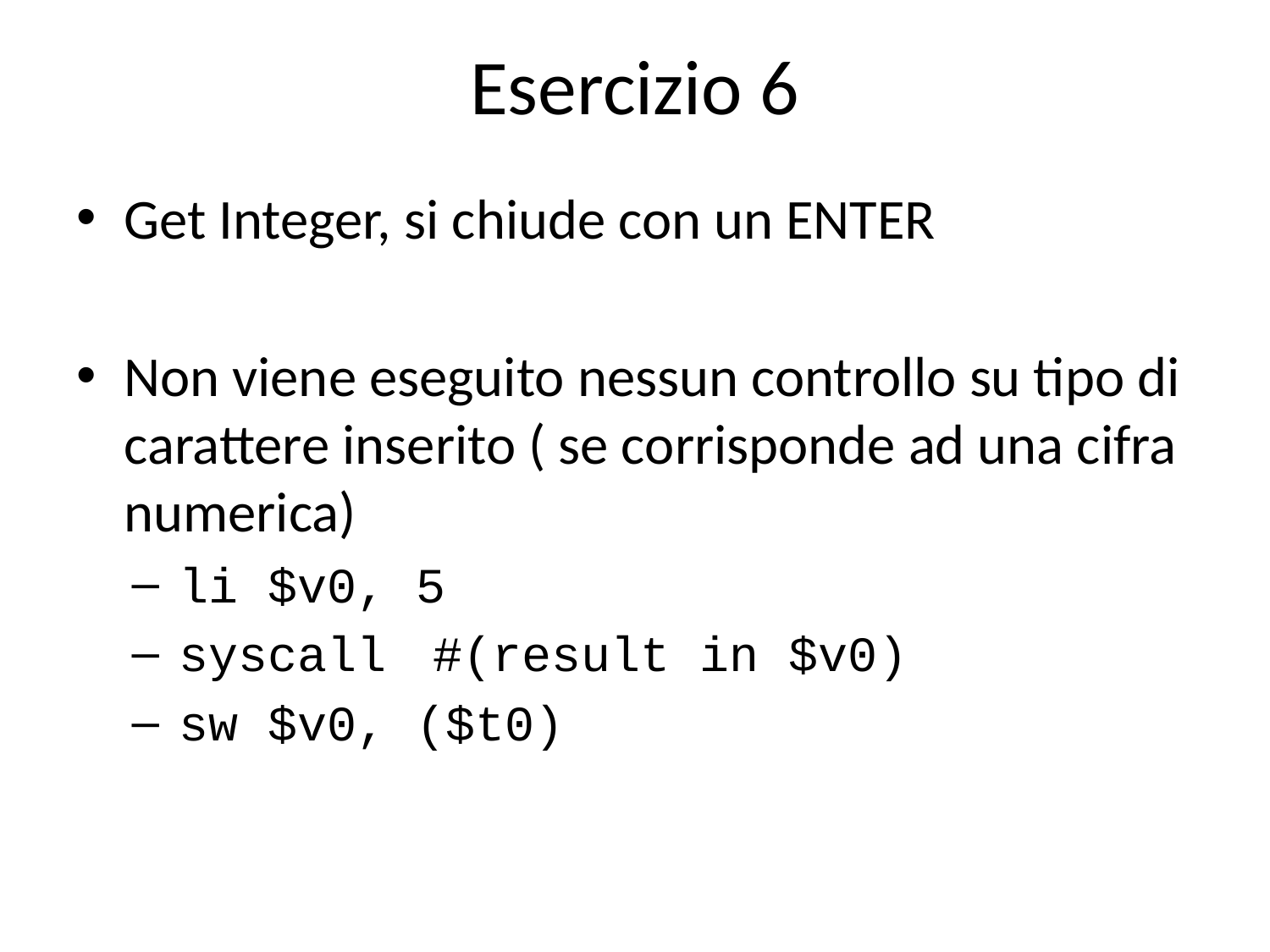

# Esercizio 6
Get Integer, si chiude con un ENTER

Non viene eseguito nessun controllo su tipo di carattere inserito ( se corrisponde ad una cifra numerica)
li $v0, 5
syscall 	#(result in $v0)
sw $v0, ($t0)